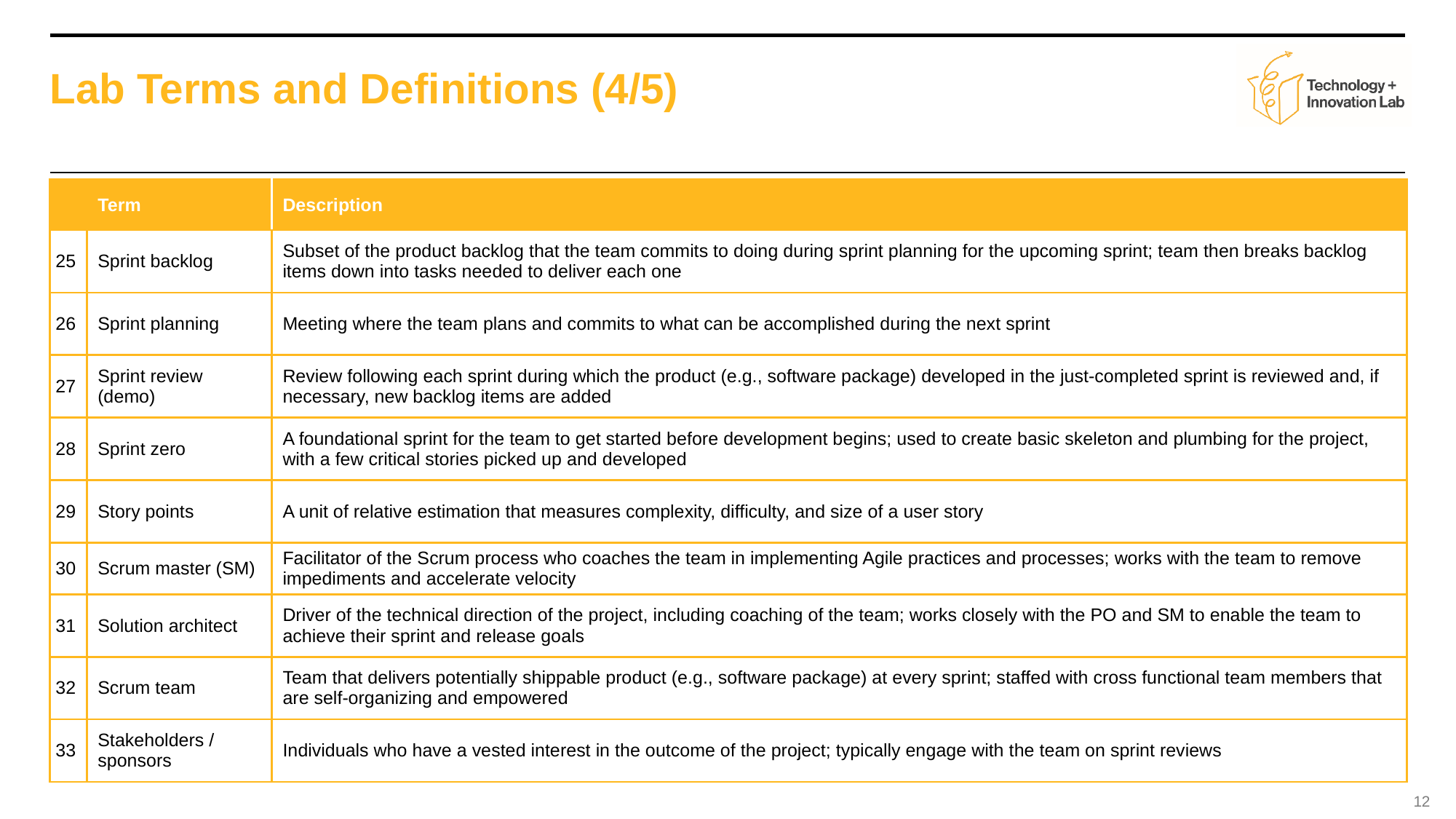

# Lab Terms and Definitions (4/5)
|  | Term | Description |
| --- | --- | --- |
| 25 | Sprint backlog | Subset of the product backlog that the team commits to doing during sprint planning for the upcoming sprint; team then breaks backlog items down into tasks needed to deliver each one |
| 26 | Sprint planning | Meeting where the team plans and commits to what can be accomplished during the next sprint |
| 27 | Sprint review (demo) | Review following each sprint during which the product (e.g., software package) developed in the just-completed sprint is reviewed and, if necessary, new backlog items are added |
| 28 | Sprint zero | A foundational sprint for the team to get started before development begins; used to create basic skeleton and plumbing for the project, with a few critical stories picked up and developed |
| 29 | Story points | A unit of relative estimation that measures complexity, difficulty, and size of a user story |
| 30 | Scrum master (SM) | Facilitator of the Scrum process who coaches the team in implementing Agile practices and processes; works with the team to remove impediments and accelerate velocity |
| 31 | Solution architect | Driver of the technical direction of the project, including coaching of the team; works closely with the PO and SM to enable the team to achieve their sprint and release goals |
| 32 | Scrum team | Team that delivers potentially shippable product (e.g., software package) at every sprint; staffed with cross functional team members that are self-organizing and empowered |
| 33 | Stakeholders / sponsors | Individuals who have a vested interest in the outcome of the project; typically engage with the team on sprint reviews |